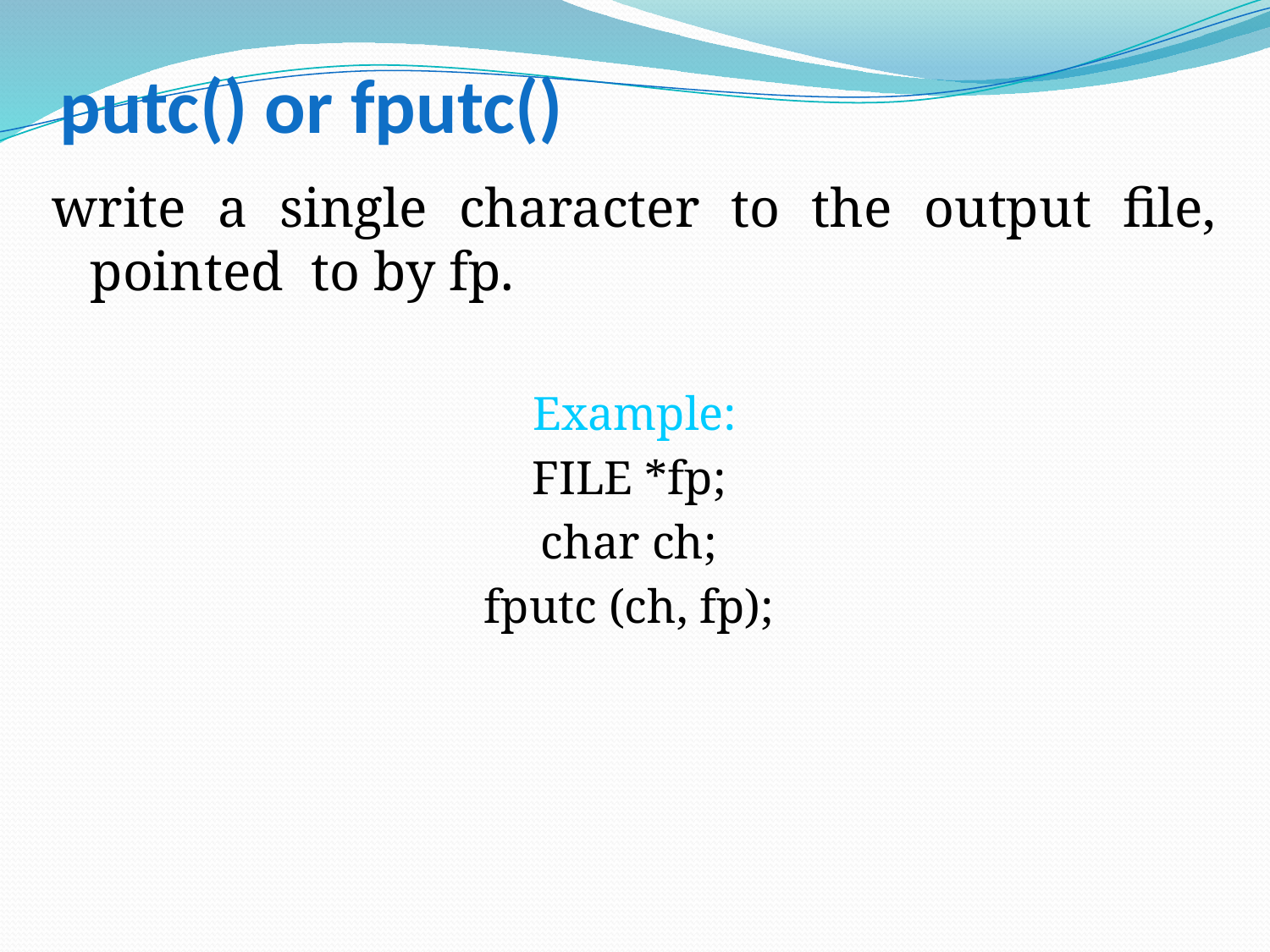

# putc() or fputc()
write a single character to the output file, pointed  to by fp.

Example:
FILE *fp;
char ch;
fputc (ch, fp);